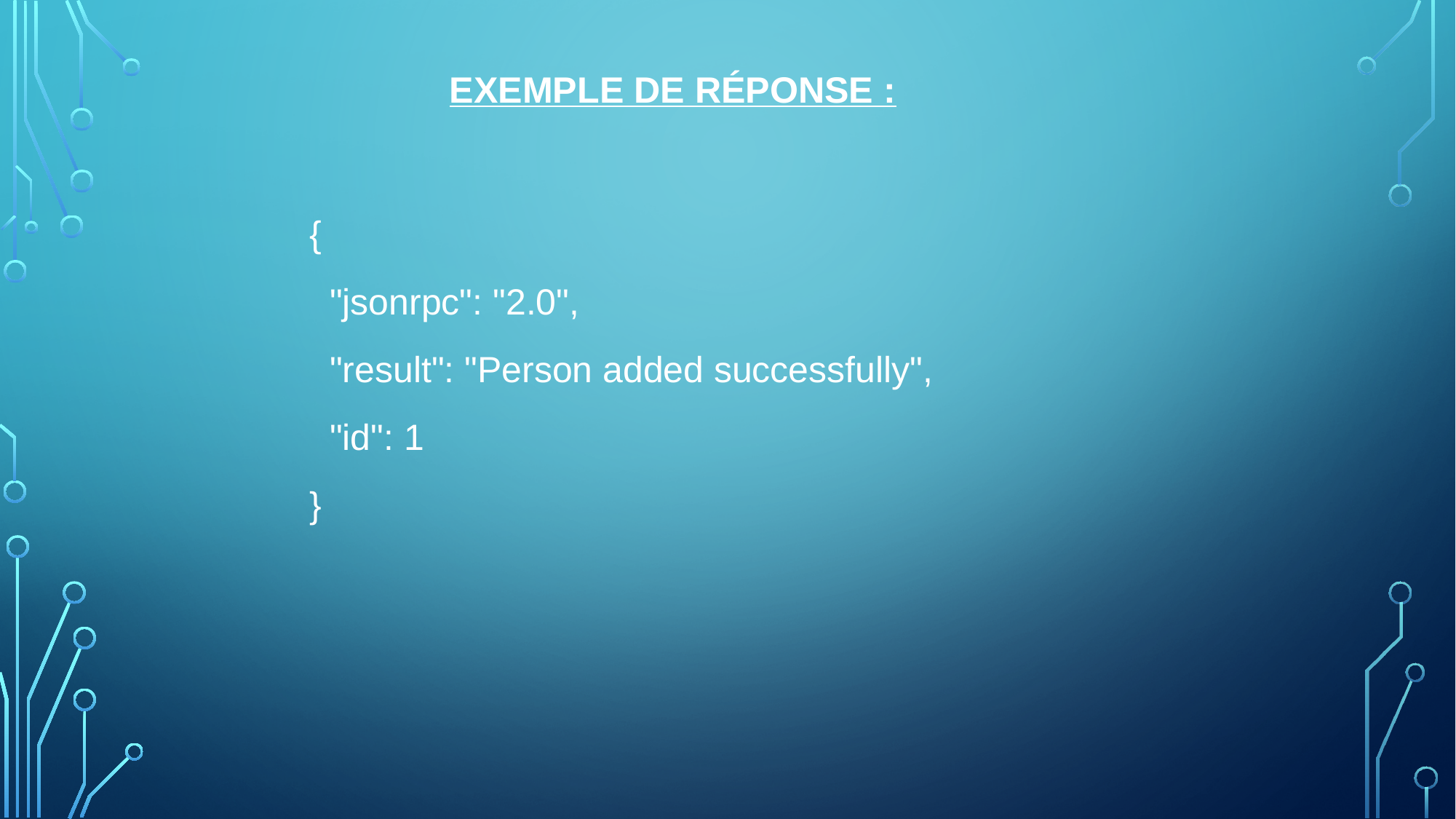

# Exemple de réponse :
{
  "jsonrpc": "2.0",
  "result": "Person added successfully",
  "id": 1
}